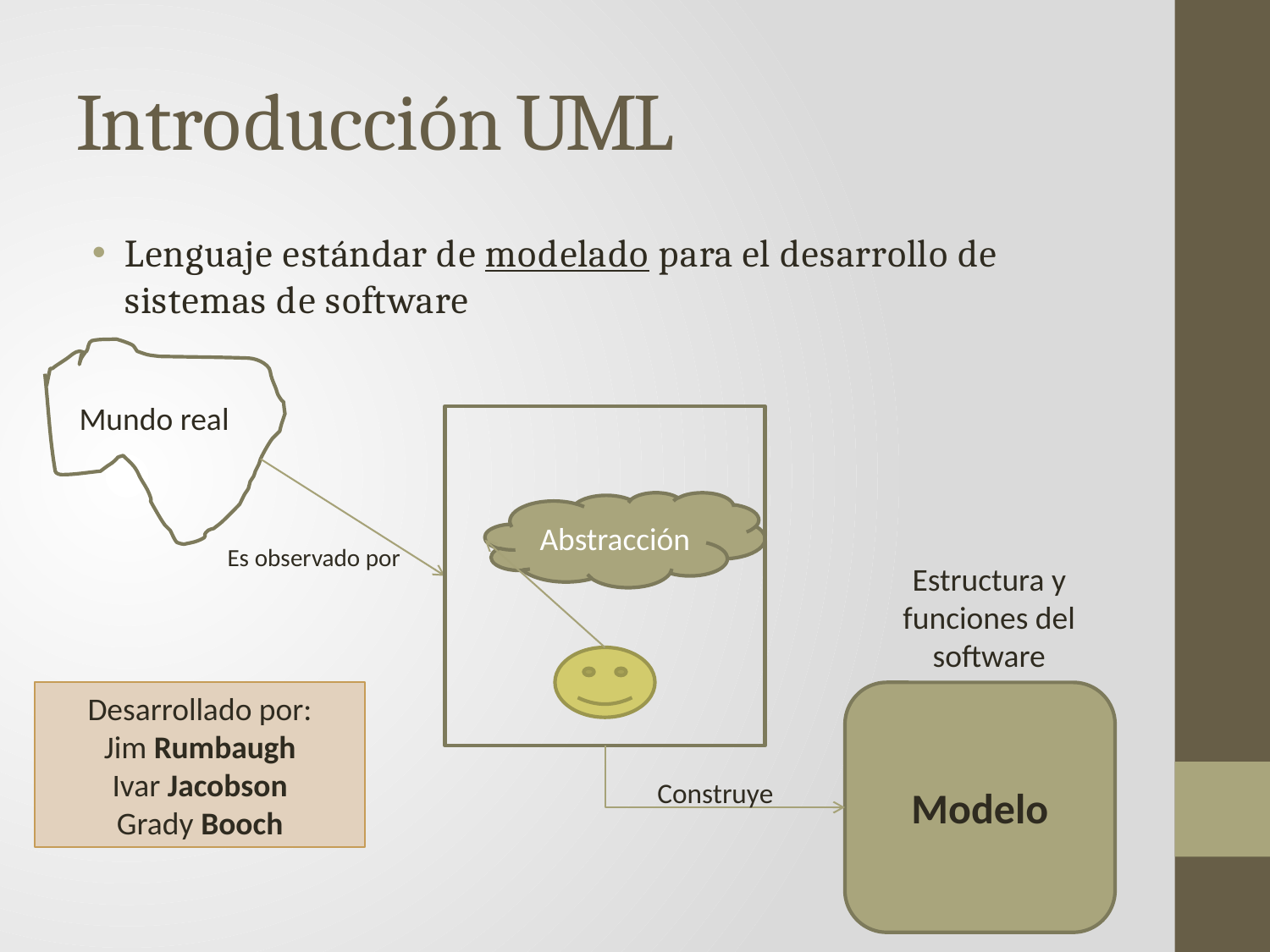

# Introducción UML
Lenguaje estándar de modelado para el desarrollo de sistemas de software

Mundo real

Abstracción
Es observado por
Estructura y funciones del software

Desarrollado por:
Jim Rumbaugh
Ivar Jacobson
Grady Booch
Modelo
Construye